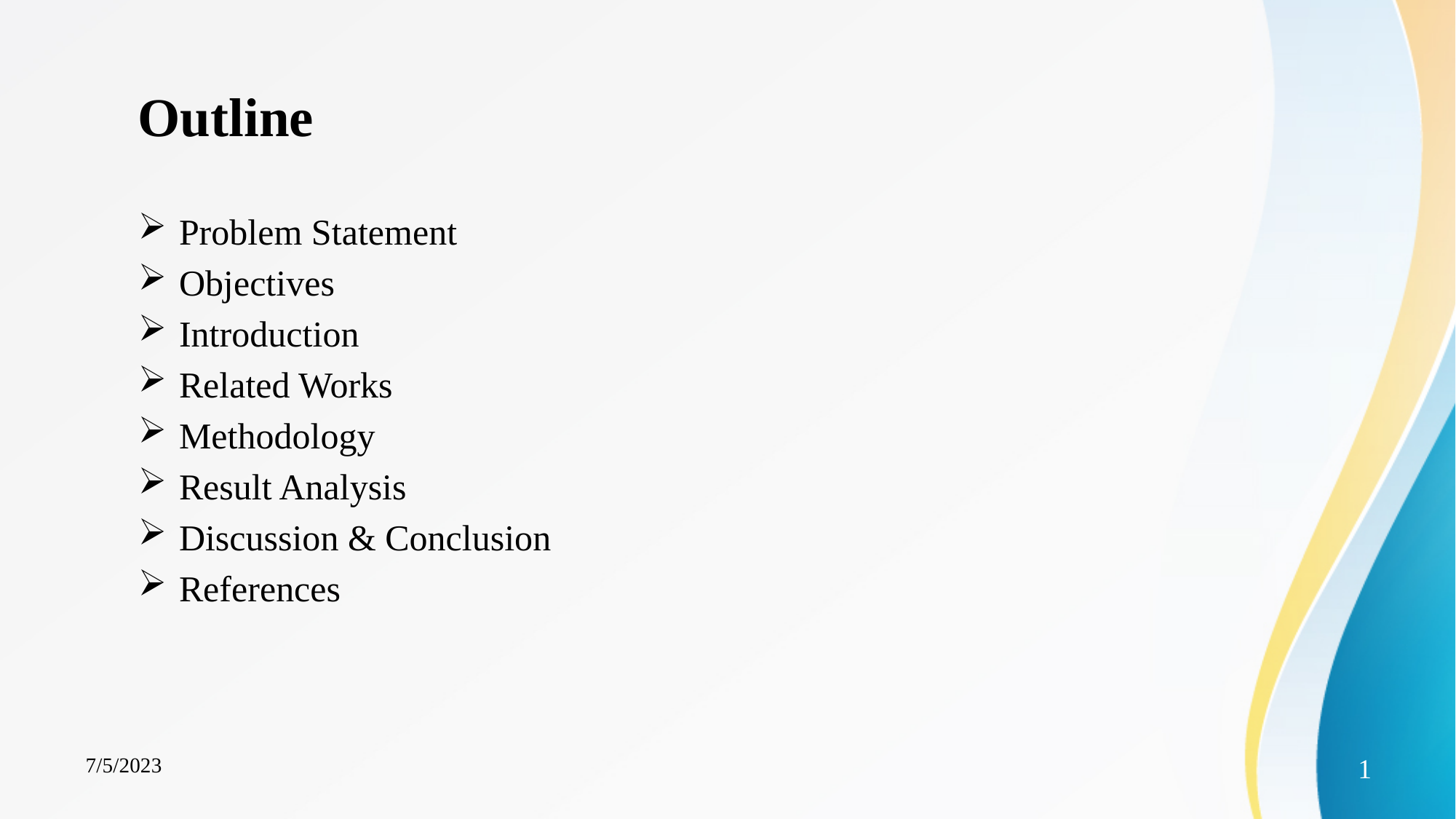

# Outline
Problem Statement
Objectives
Introduction
Related Works
Methodology
Result Analysis
Discussion & Conclusion
References
7/5/2023
1